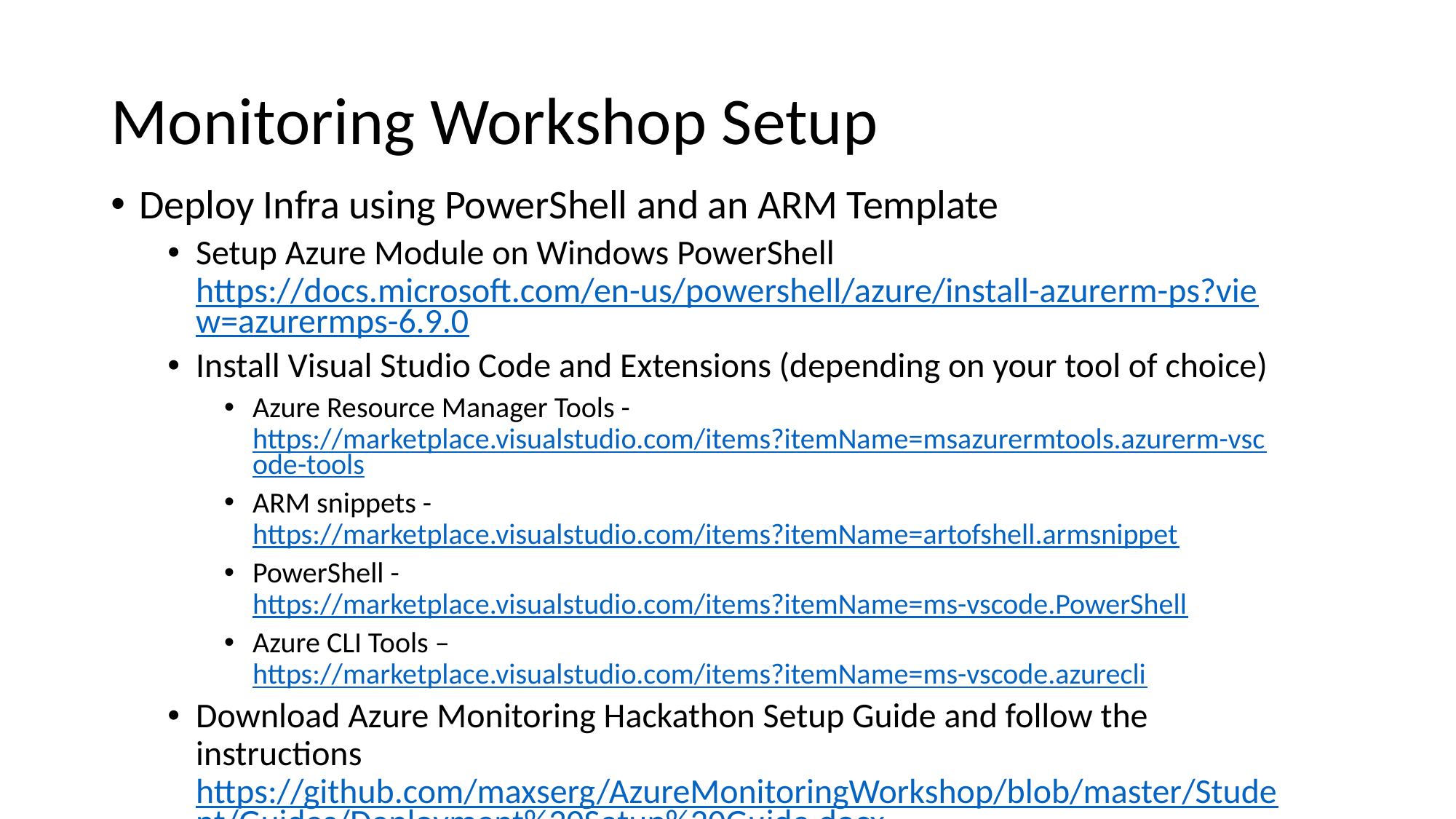

# Monitoring Workshop Setup
Deploy Infra using PowerShell and an ARM Template
Setup Azure Module on Windows PowerShell
https://docs.microsoft.com/en-us/powershell/azure/install-azurerm-ps?view=azurermps-6.9.0
Install Visual Studio Code and Extensions (depending on your tool of choice)
Azure Resource Manager Tools - https://marketplace.visualstudio.com/items?itemName=msazurermtools.azurerm-vscode-tools
ARM snippets - https://marketplace.visualstudio.com/items?itemName=artofshell.armsnippet
PowerShell - https://marketplace.visualstudio.com/items?itemName=ms-vscode.PowerShell
Azure CLI Tools –
https://marketplace.visualstudio.com/items?itemName=ms-vscode.azurecli
Download Azure Monitoring Hackathon Setup Guide and follow the instructions
https://github.com/maxserg/AzureMonitoringWorkshop/blob/master/Student/Guides/Deployment%20Setup%20Guide.docx